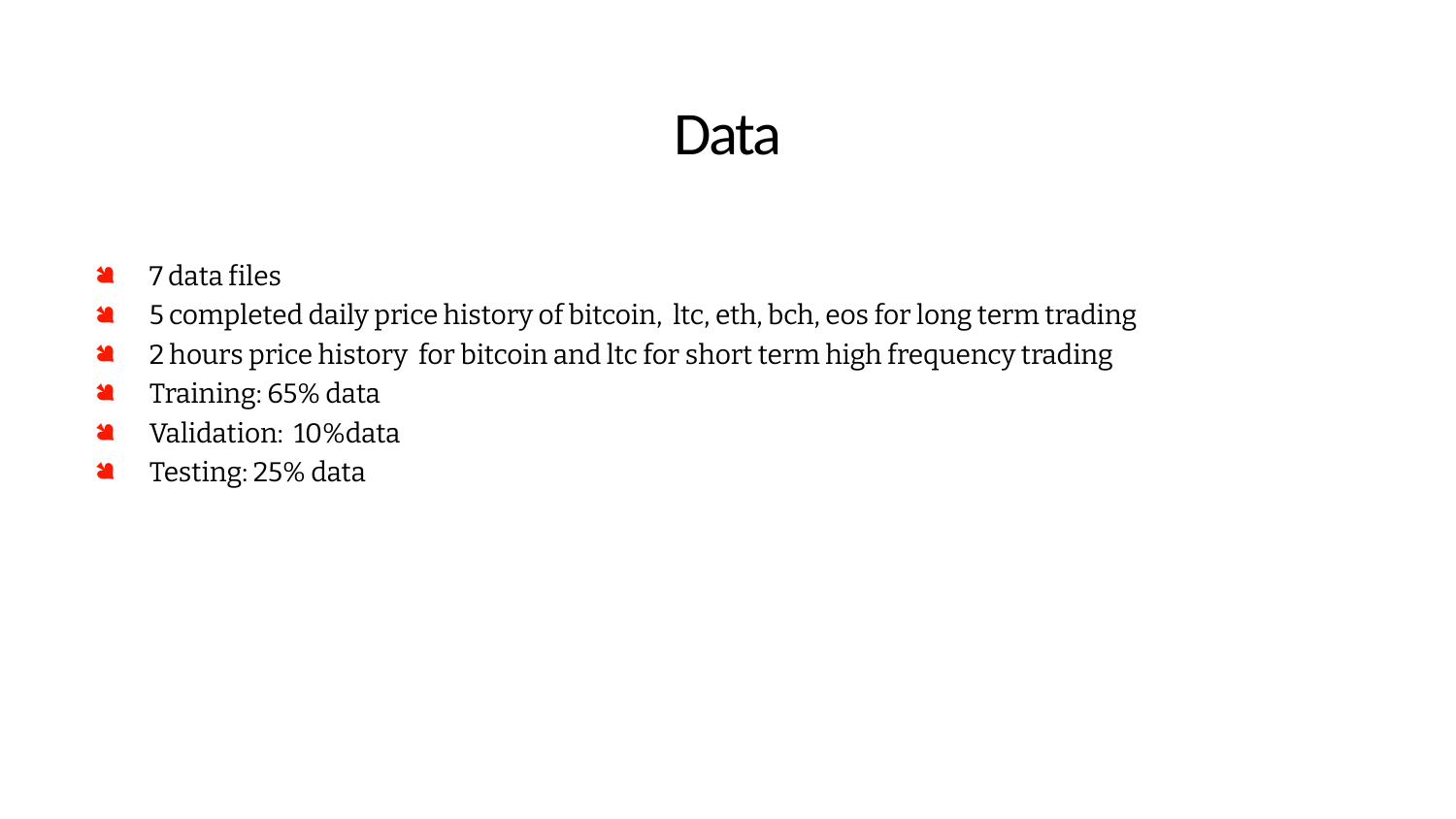

# Data
7 data files
5 completed daily price history of bitcoin,  ltc, eth, bch, eos for long term trading
2 hours price history  for bitcoin and ltc for short term high frequency trading
Training: 65% data
Validation:  10%data
Testing: 25% data